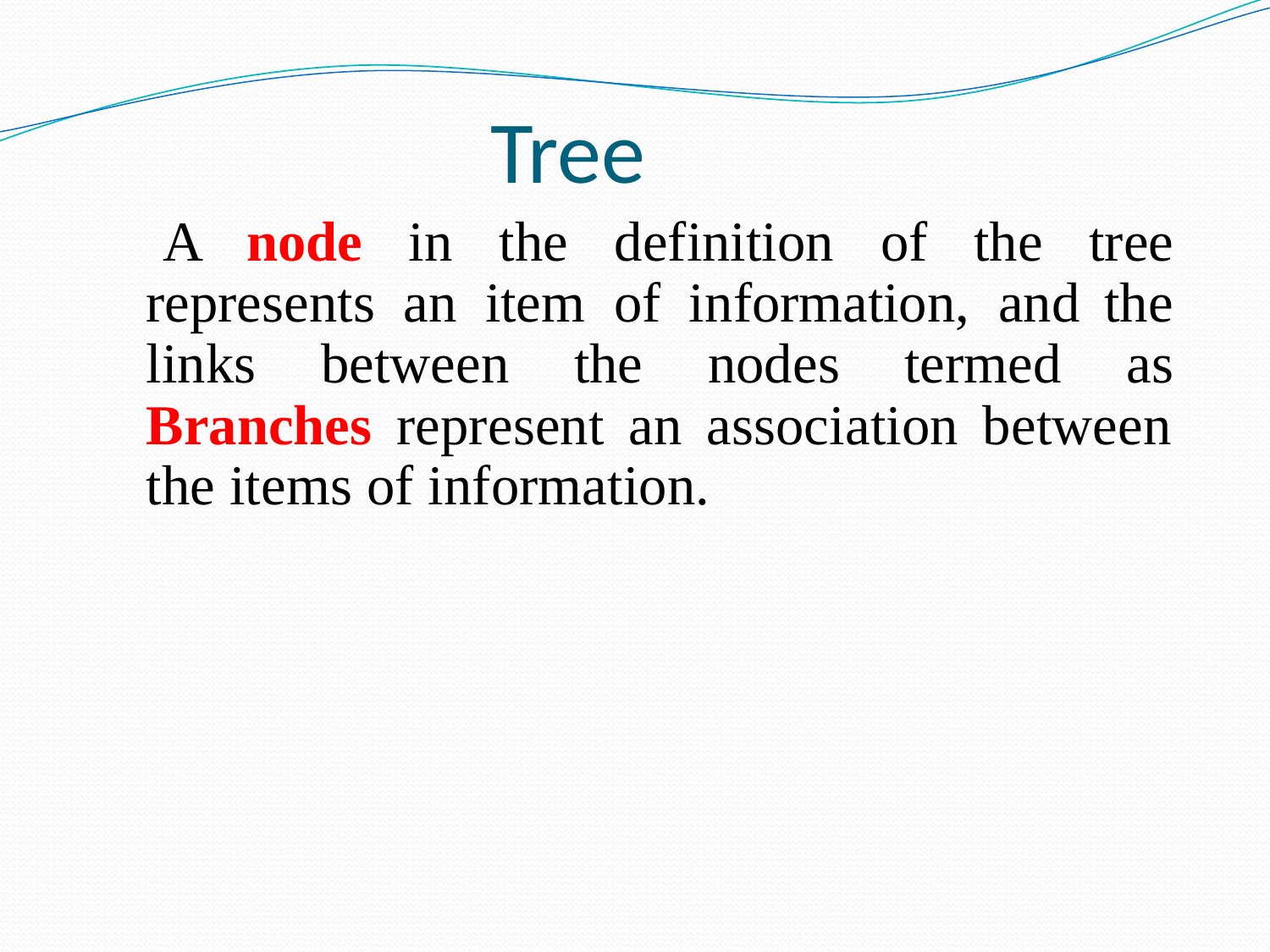

# Tree
       A   node   in   the   definition   of   the   tree represents an item of information, and the links between the nodes termed as Branches represent an association between the items of information.

4